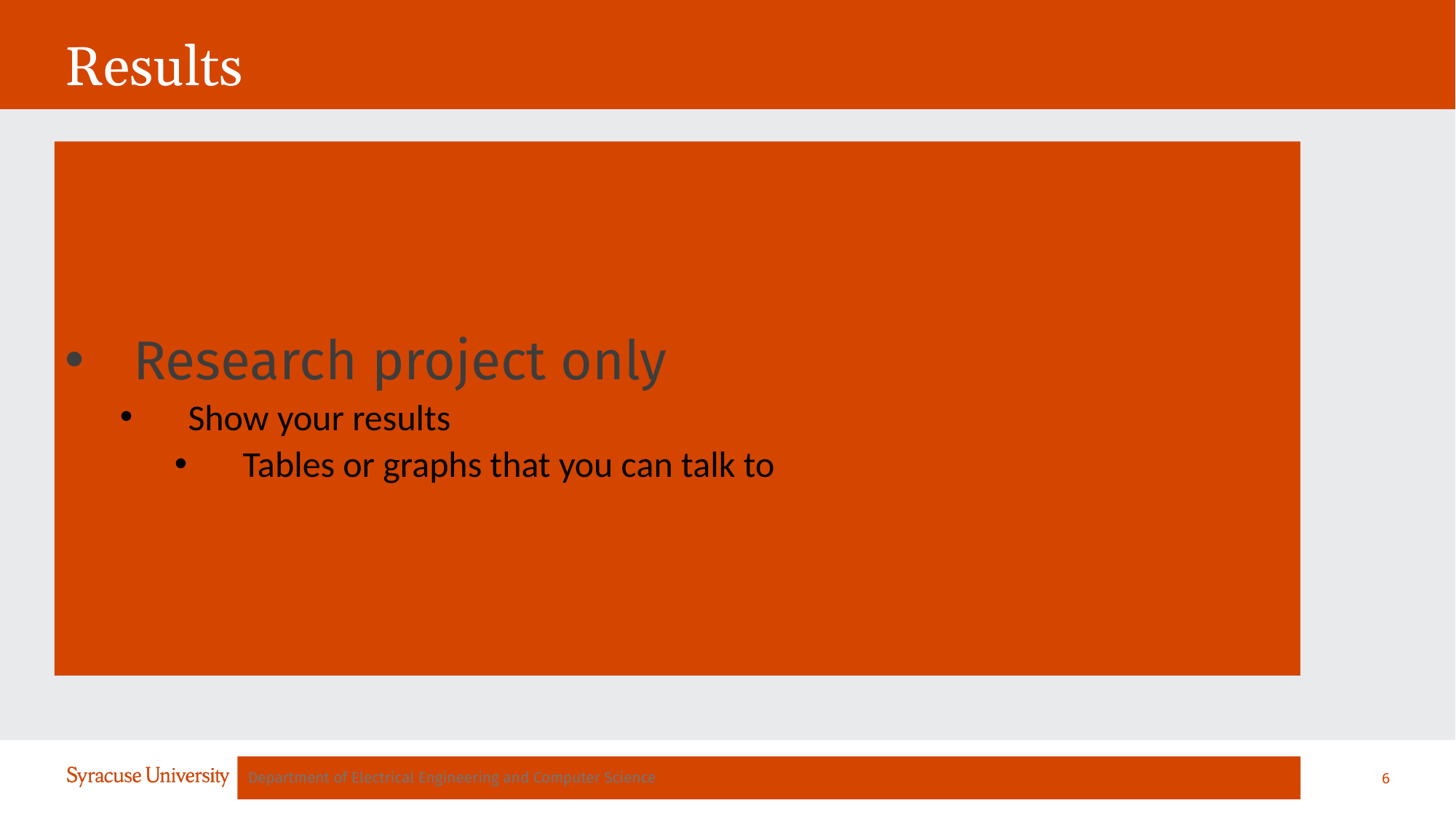

Results
Research project only
Show your results
Tables or graphs that you can talk to
Department of Electrical Engineering and Computer Science
6